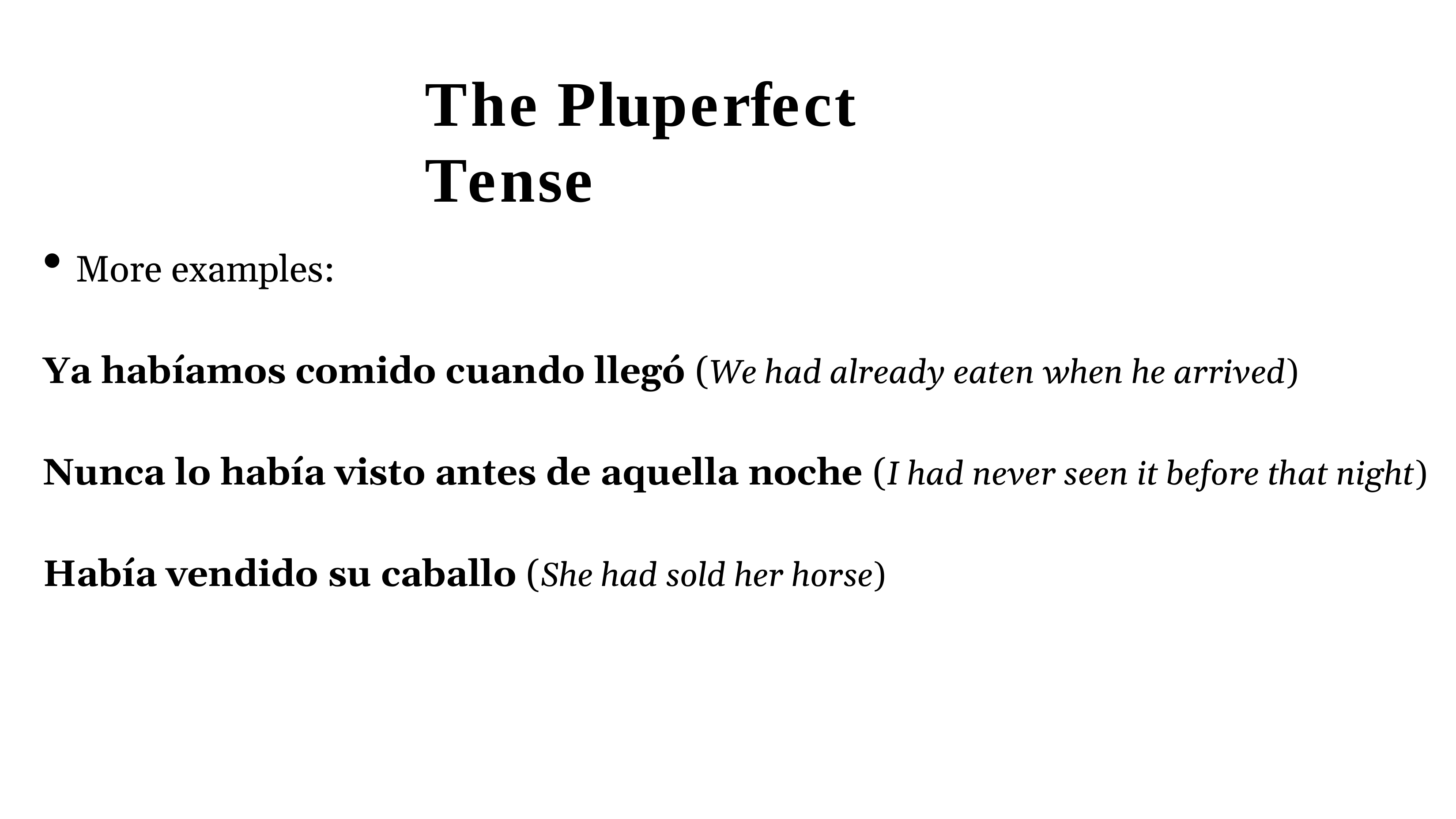

# The Pluperfect Tense
More examples:

Ya habíamos comido cuando llegó (We had already eaten when he arrived)

Nunca lo había visto antes de aquella noche (I had never seen it before that night)

Había vendido su caballo (She had sold her horse)